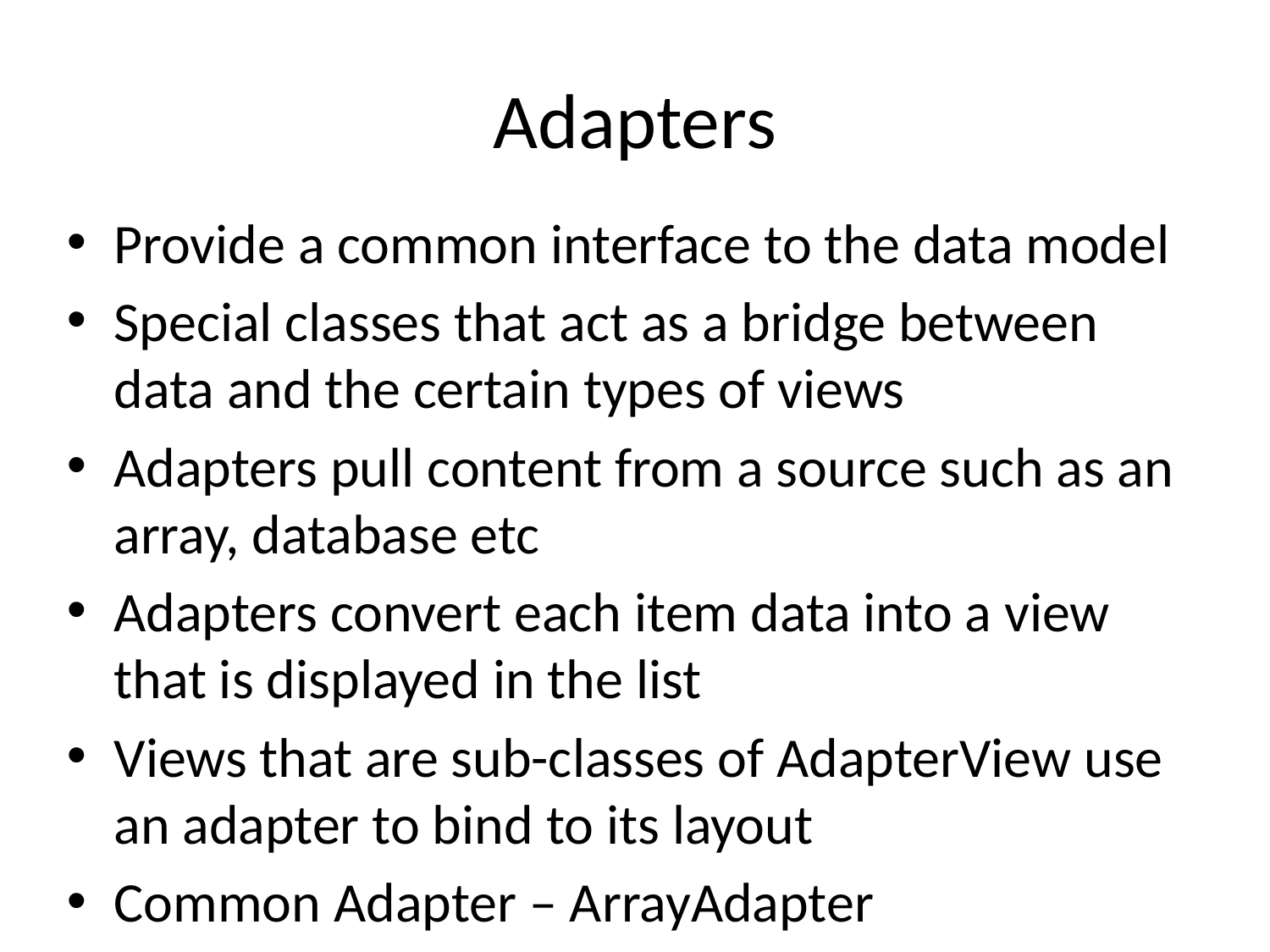

# Adapters
Provide a common interface to the data model
Special classes that act as a bridge between data and the certain types of views
Adapters pull content from a source such as an array, database etc
Adapters convert each item data into a view that is displayed in the list
Views that are sub-classes of AdapterView use an adapter to bind to its layout
Common Adapter – ArrayAdapter